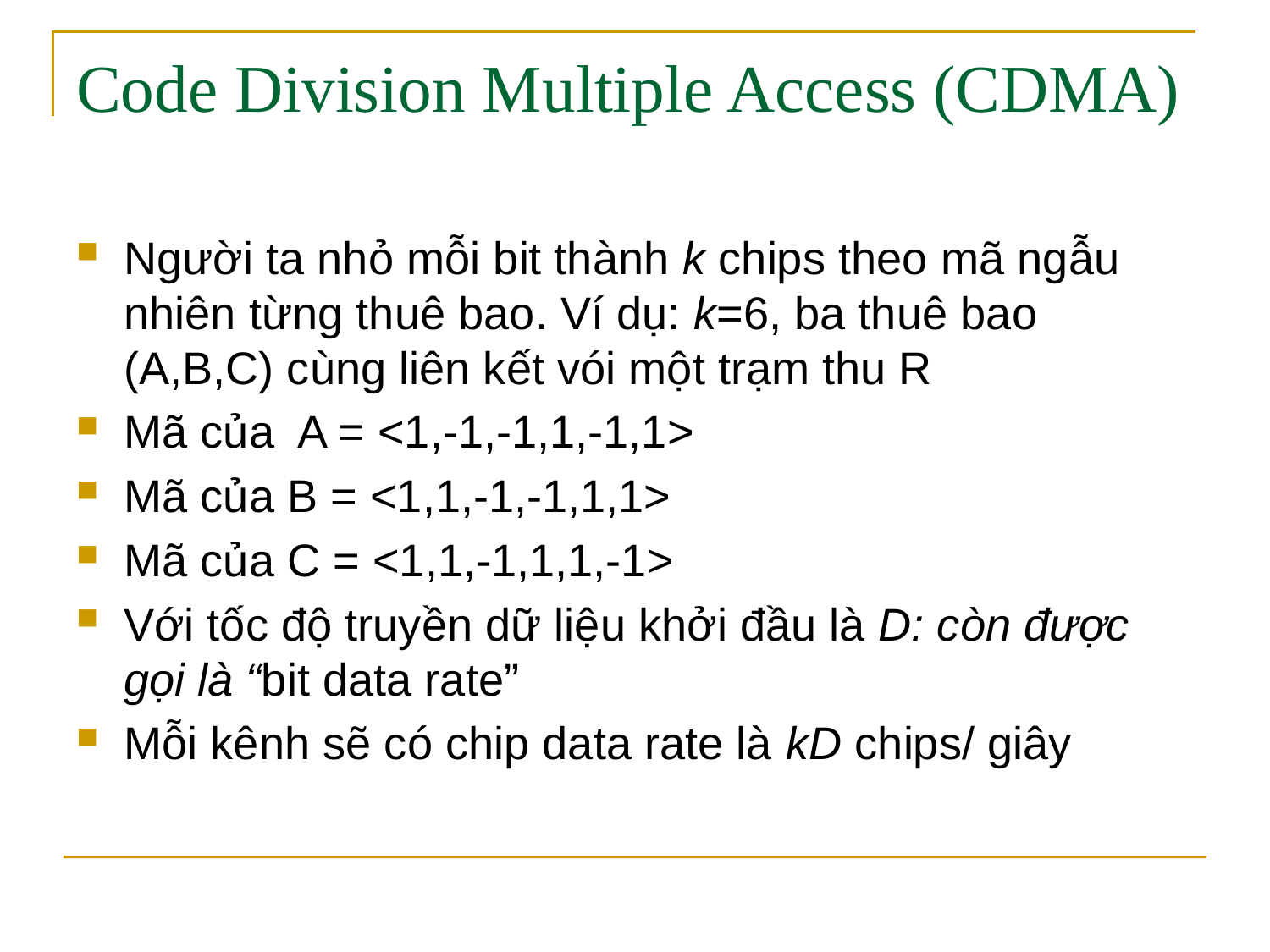

# Code Division Multiple Access (CDMA)
Người ta nhỏ mỗi bit thành k chips theo mã ngẫu nhiên từng thuê bao. Ví dụ: k=6, ba thuê bao (A,B,C) cùng liên kết vói một trạm thu R
Mã của  A = <1,-1,-1,1,-1,1>
Mã của B = <1,1,-1,-1,1,1>
Mã của C = <1,1,-1,1,1,-1>
Với tốc độ truyền dữ liệu khởi đầu là D: còn được gọi là “bit data rate”
Mỗi kênh sẽ có chip data rate là kD chips/ giây